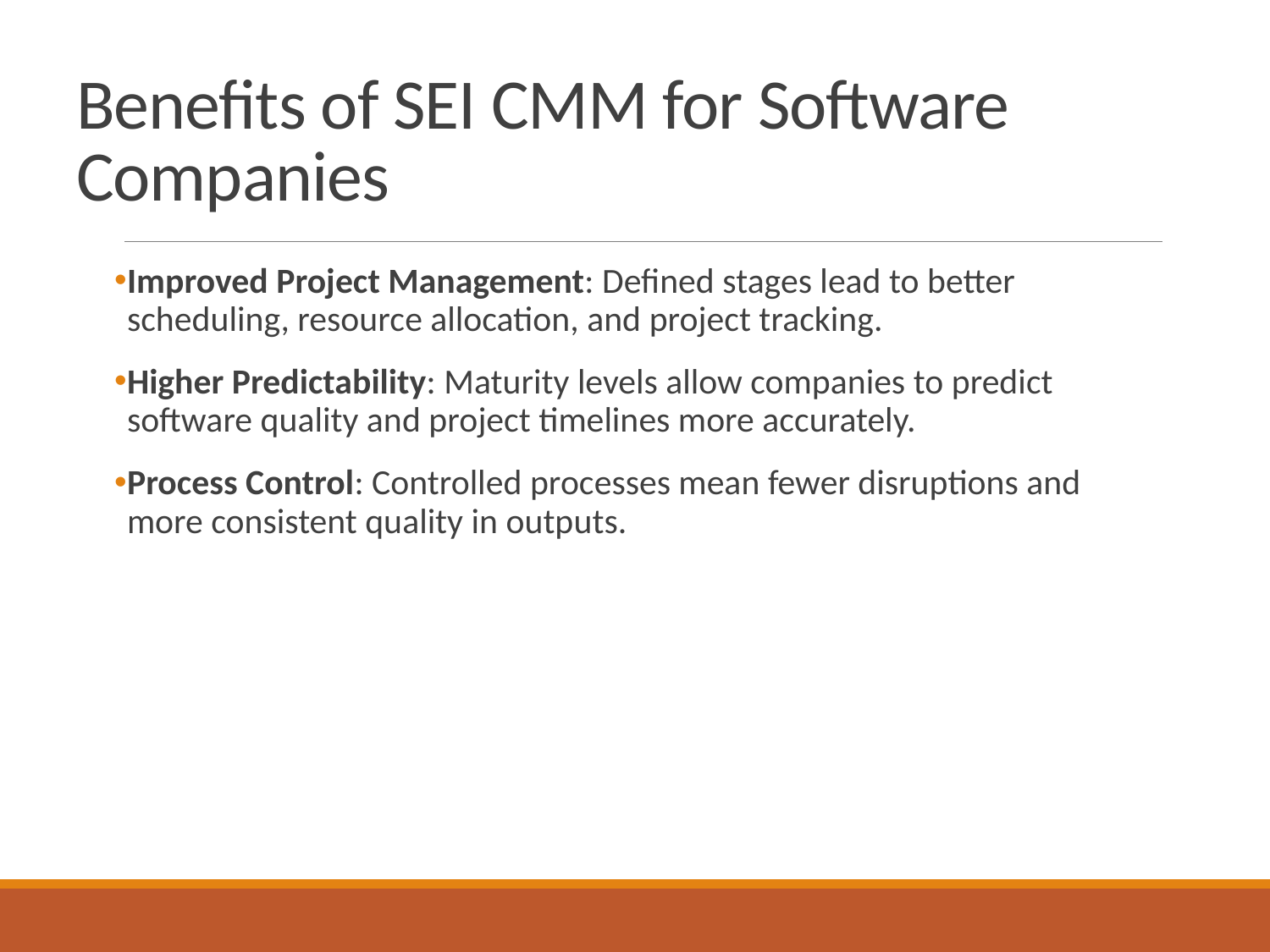

# Benefits of SEI CMM for Software Companies
Improved Project Management: Defined stages lead to better scheduling, resource allocation, and project tracking.
Higher Predictability: Maturity levels allow companies to predict software quality and project timelines more accurately.
Process Control: Controlled processes mean fewer disruptions and more consistent quality in outputs.